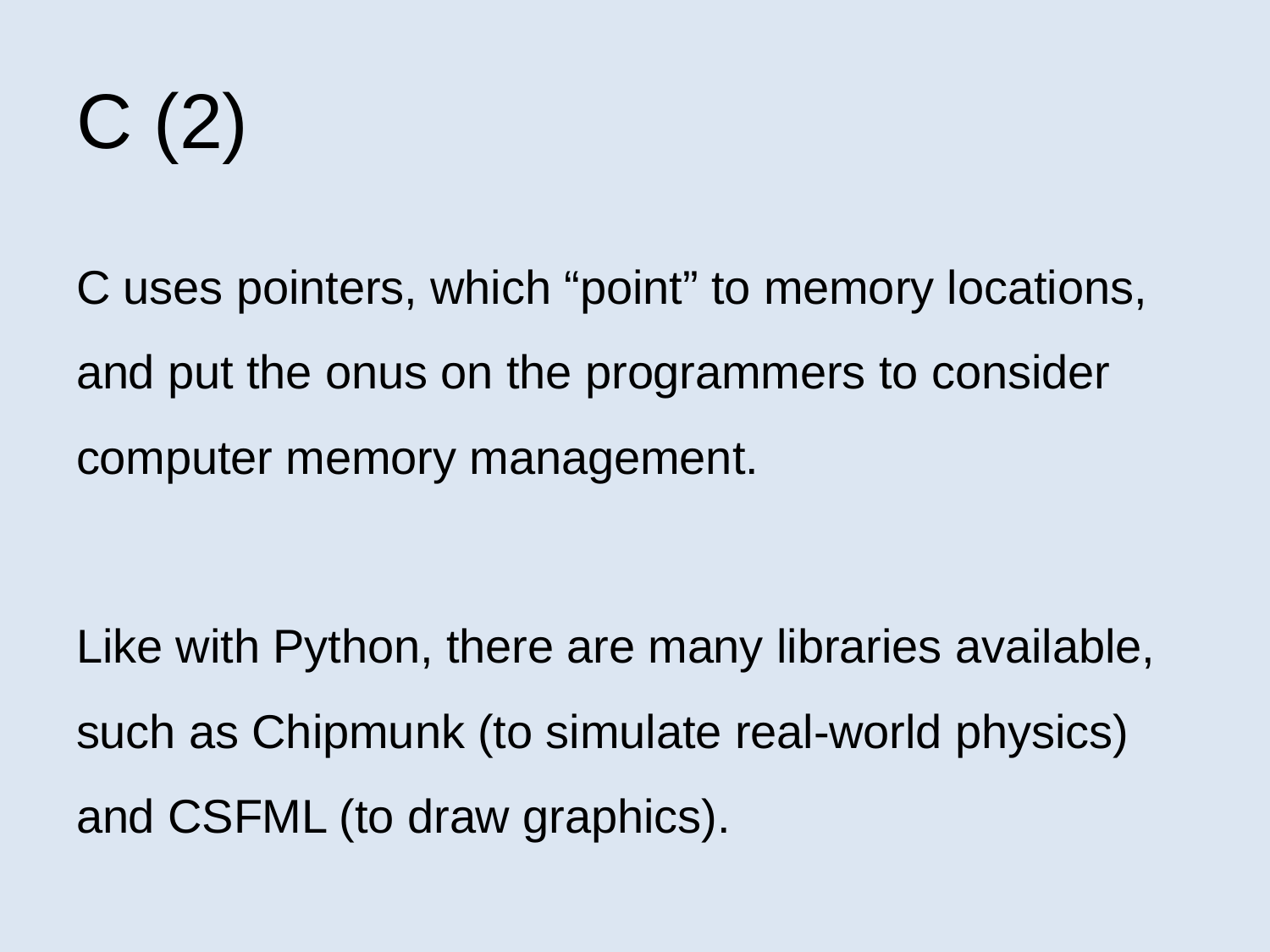

# C (2)
C uses pointers, which “point” to memory locations, and put the onus on the programmers to consider computer memory management.

Like with Python, there are many libraries available, such as Chipmunk (to simulate real-world physics) and CSFML (to draw graphics).